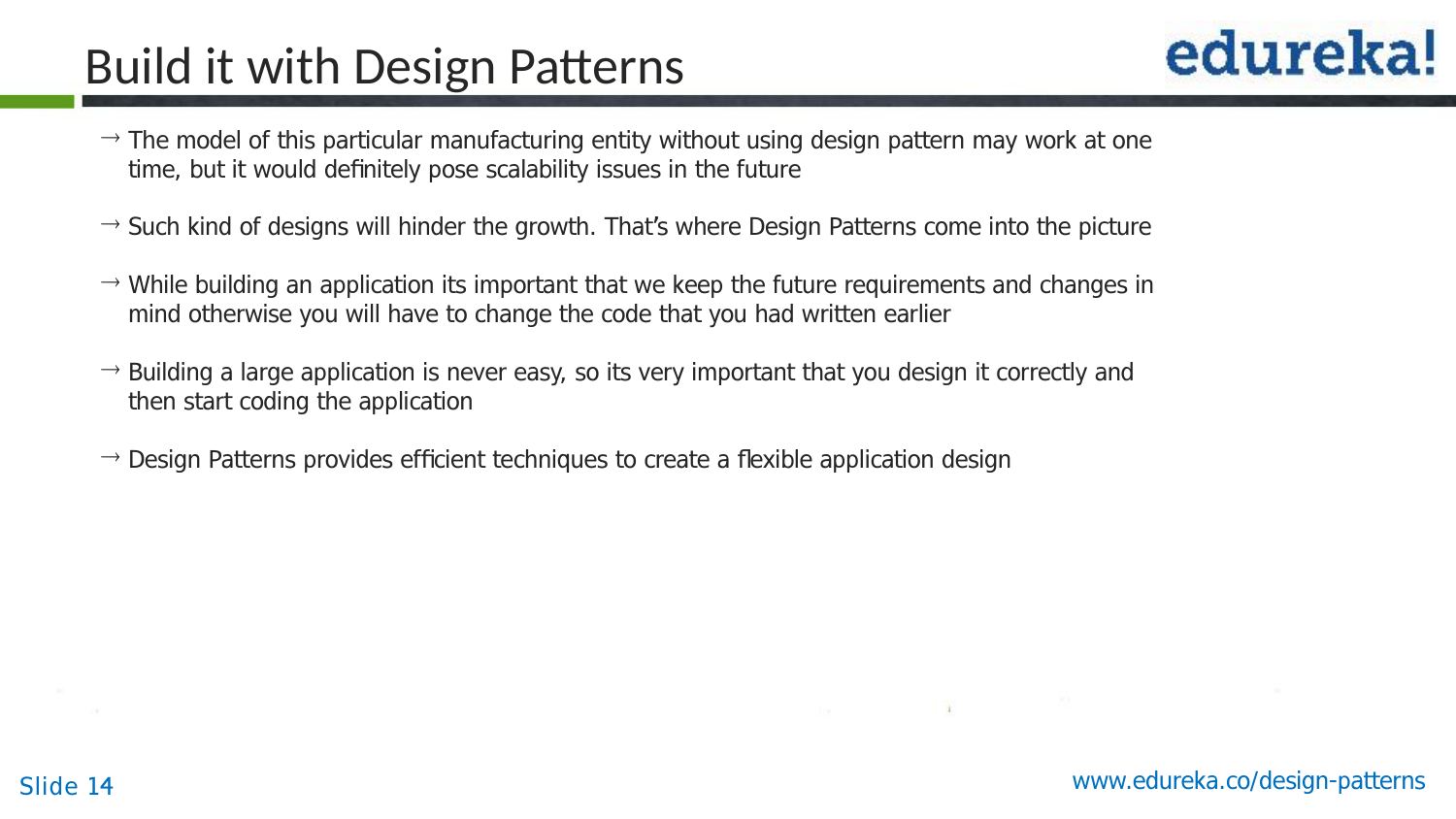

Build it with Design Patterns
The model of this particular manufacturing entity without using design pattern may work at one time, but it would definitely pose scalability issues in the future

Such kind of designs will hinder the growth. That’s where Design Patterns come into the picture

While building an application its important that we keep the future requirements and changes in mind otherwise you will have to change the code that you had written earlier

Building a large application is never easy, so its very important that you design it correctly and then start coding the application

Design Patterns provides efficient techniques to create a flexible application design